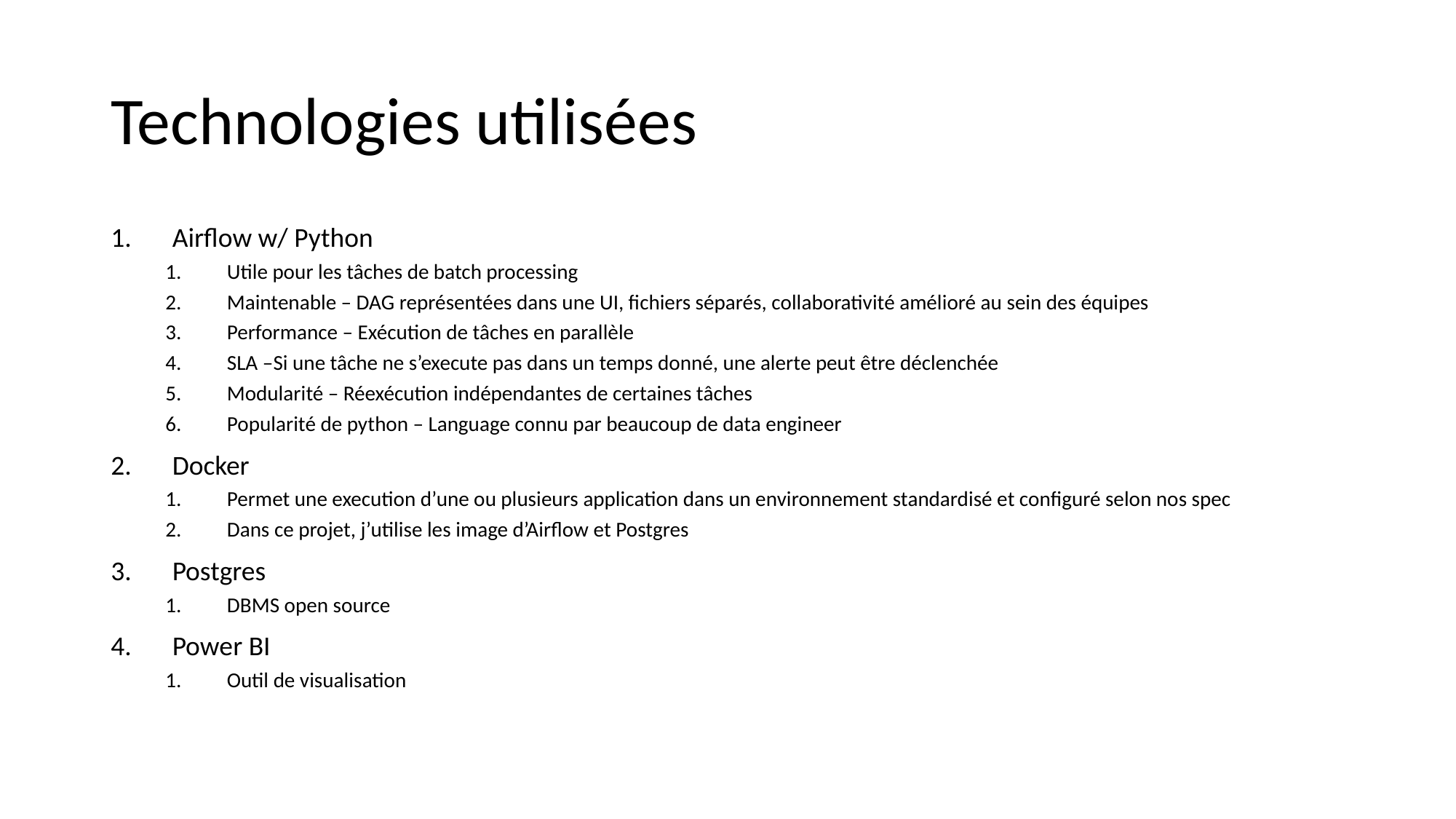

# Technologies utilisées
Airflow w/ Python
Utile pour les tâches de batch processing
Maintenable – DAG représentées dans une UI, fichiers séparés, collaborativité amélioré au sein des équipes
Performance – Exécution de tâches en parallèle
SLA –Si une tâche ne s’execute pas dans un temps donné, une alerte peut être déclenchée
Modularité – Réexécution indépendantes de certaines tâches
Popularité de python – Language connu par beaucoup de data engineer
Docker
Permet une execution d’une ou plusieurs application dans un environnement standardisé et configuré selon nos spec
Dans ce projet, j’utilise les image d’Airflow et Postgres
Postgres
DBMS open source
Power BI
Outil de visualisation